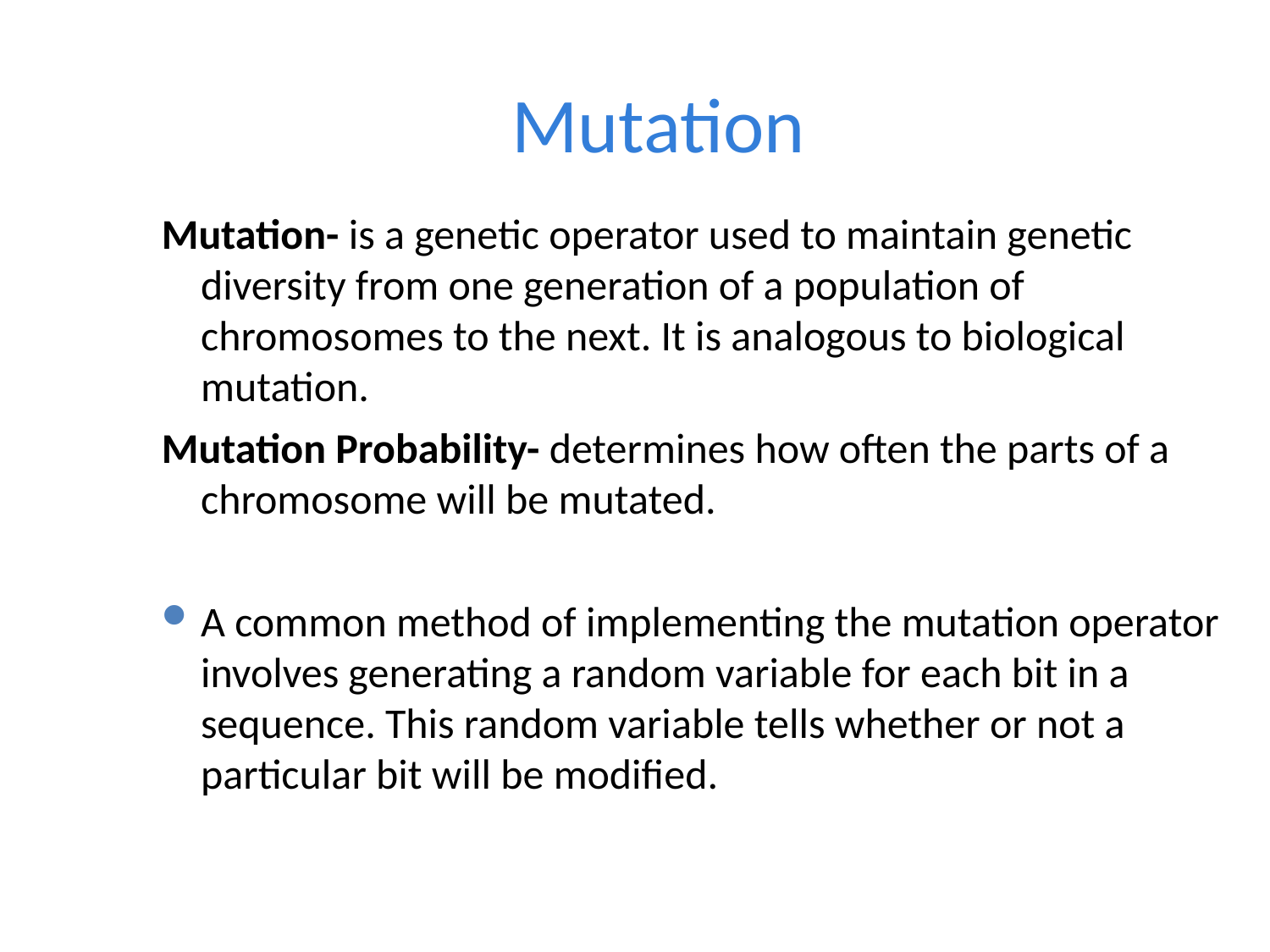

# Mutation
Mutation- is a genetic operator used to maintain genetic diversity from one generation of a population of chromosomes to the next. It is analogous to biological mutation.
Mutation Probability- determines how often the parts of a chromosome will be mutated.

A common method of implementing the mutation operator involves generating a random variable for each bit in a sequence. This random variable tells whether or not a particular bit will be modified.